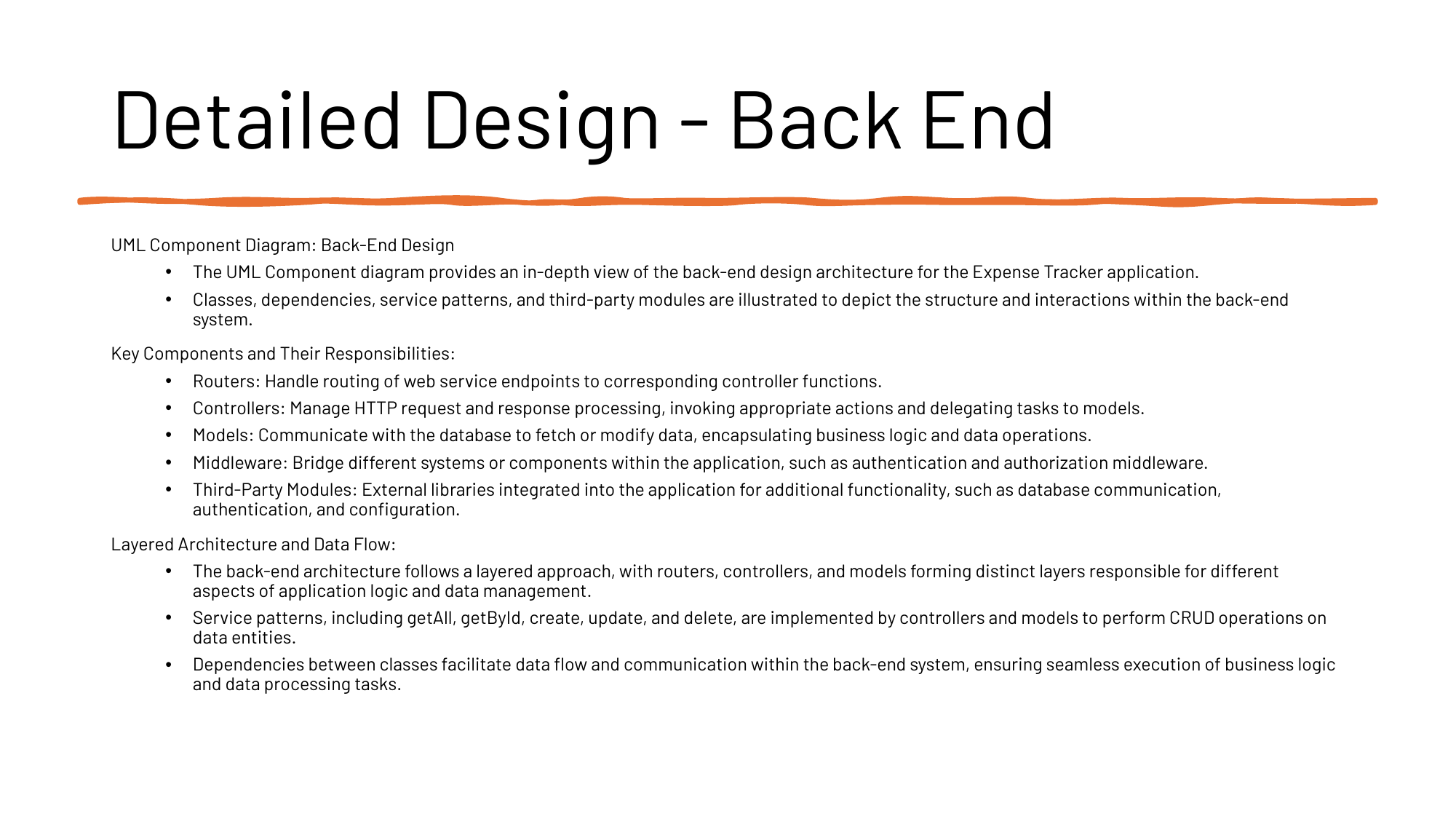

# Detailed Design - Back End

UML Component Diagram: Back-End Design
The UML Component diagram provides an in-depth view of the back-end design architecture for the Expense Tracker application.
Classes, dependencies, service patterns, and third-party modules are illustrated to depict the structure and interactions within the back-end system.
Key Components and Their Responsibilities:
Routers: Handle routing of web service endpoints to corresponding controller functions.
Controllers: Manage HTTP request and response processing, invoking appropriate actions and delegating tasks to models.
Models: Communicate with the database to fetch or modify data, encapsulating business logic and data operations.
Middleware: Bridge different systems or components within the application, such as authentication and authorization middleware.
Third-Party Modules: External libraries integrated into the application for additional functionality, such as database communication, authentication, and configuration.
Layered Architecture and Data Flow:
The back-end architecture follows a layered approach, with routers, controllers, and models forming distinct layers responsible for different aspects of application logic and data management.
Service patterns, including getAll, getById, create, update, and delete, are implemented by controllers and models to perform CRUD operations on data entities.
Dependencies between classes facilitate data flow and communication within the back-end system, ensuring seamless execution of business logic and data processing tasks.